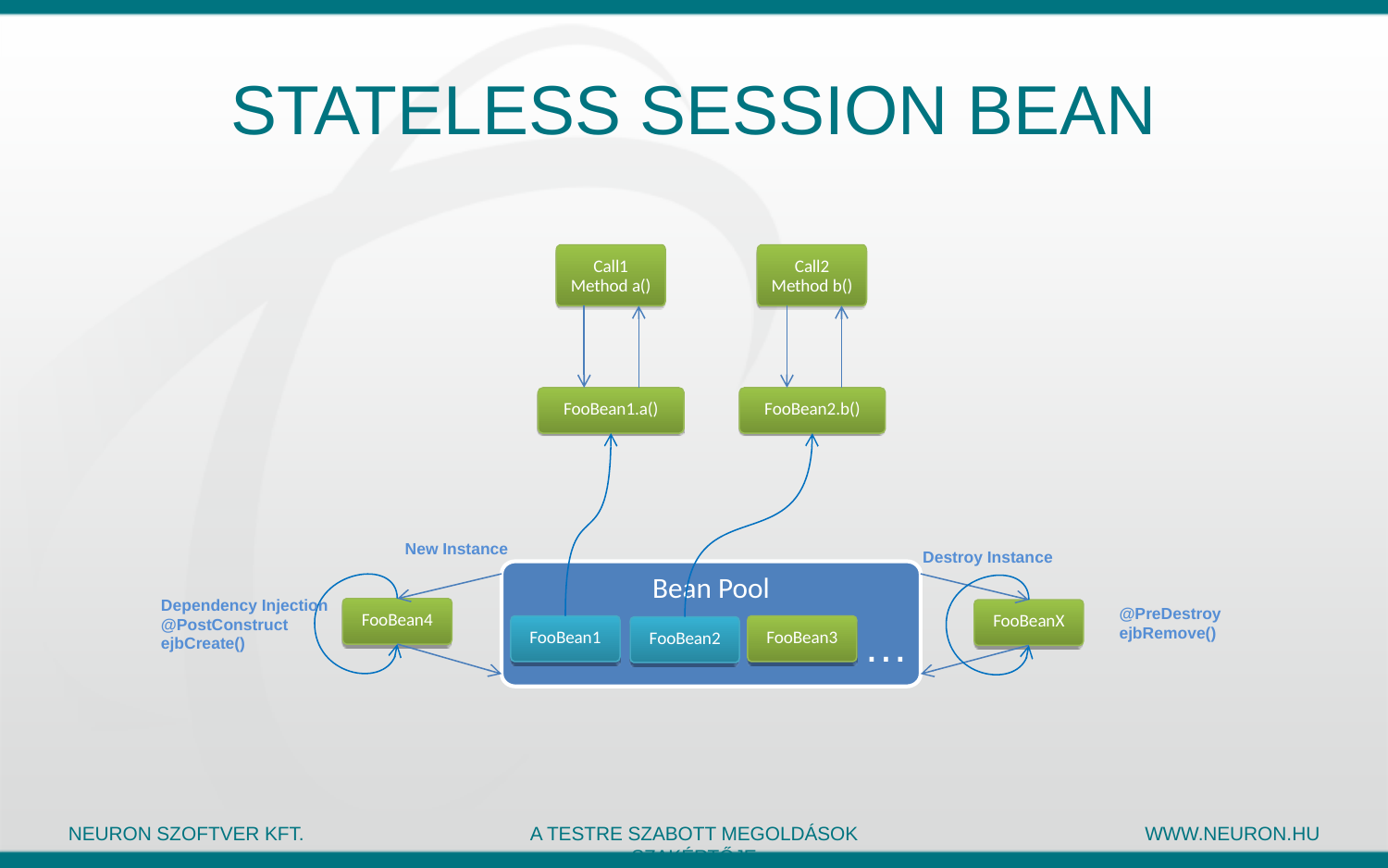

# Stateless Session Bean

Call1
Method a()
Call2
Method b()
FooBean1.a()
FooBean2.b()
New Instance
Destroy Instance
Bean Pool
Dependency Injection
@PostConstruct
ejbCreate()
@PreDestroy
ejbRemove()
FooBean4
FooBeanX
…
FooBean1
FooBean3
FooBean2